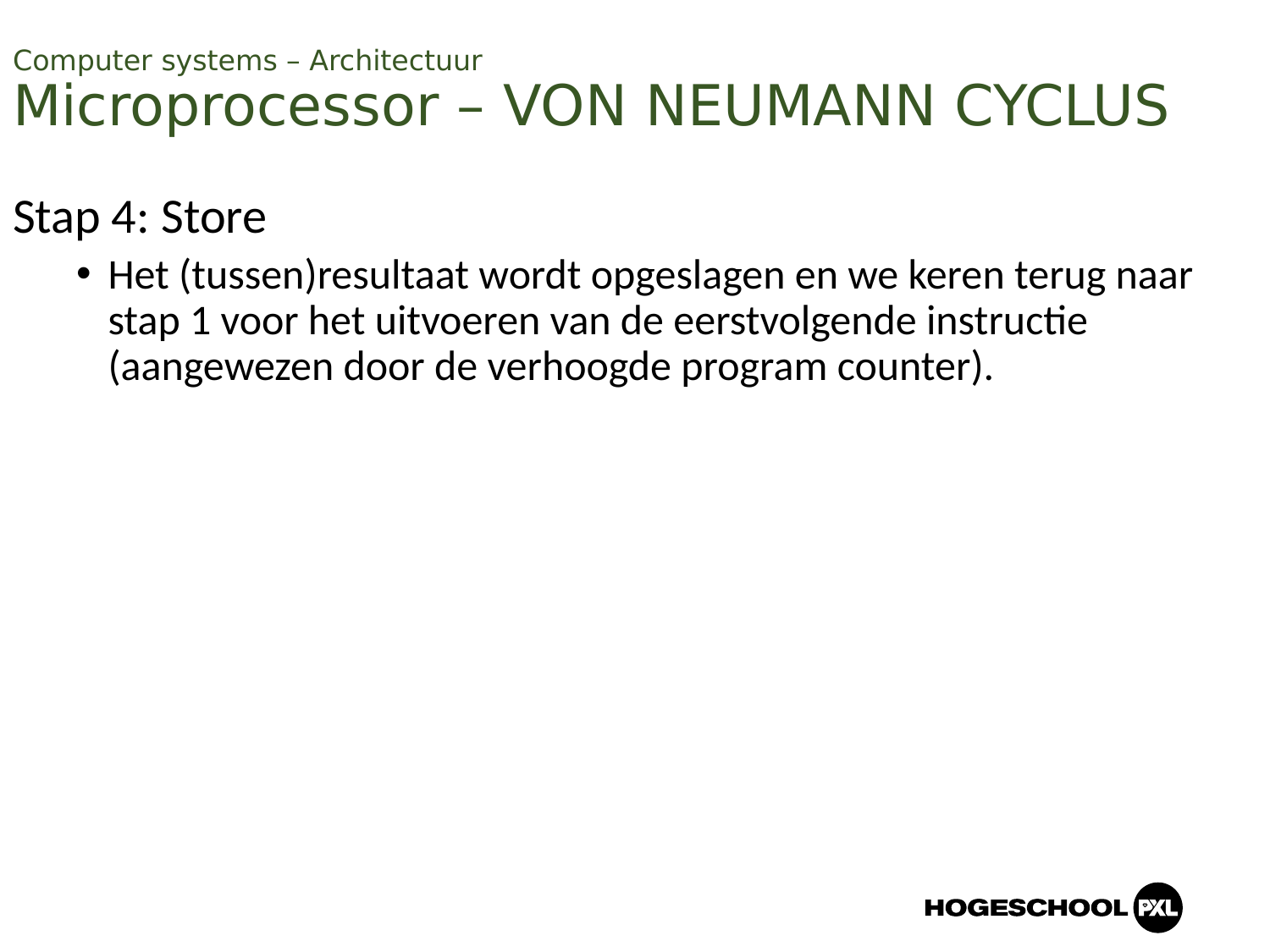

Computer systems – Architectuur
Microprocessor – VON NEUMANN CYCLUS
Stap 4: Store
Het (tussen)resultaat wordt opgeslagen en we keren terug naar stap 1 voor het uitvoeren van de eerstvolgende instructie (aangewezen door de verhoogde program counter).